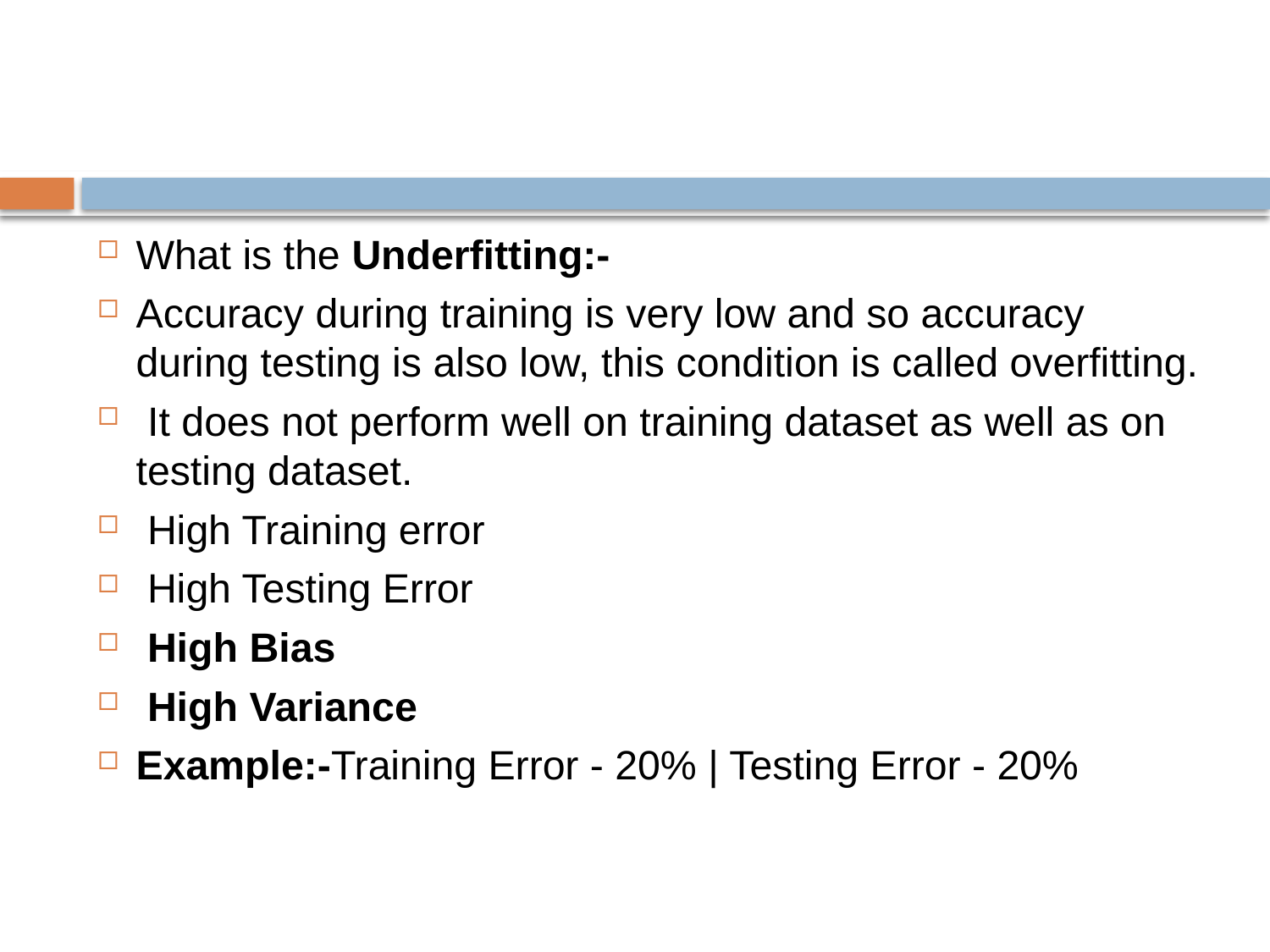

#
What is the Underfitting:-
Accuracy during training is very low and so accuracy during testing is also low, this condition is called overfitting.
 It does not perform well on training dataset as well as on testing dataset.
 High Training error
 High Testing Error
 High Bias
 High Variance
Example:-Training Error - 20% | Testing Error - 20%